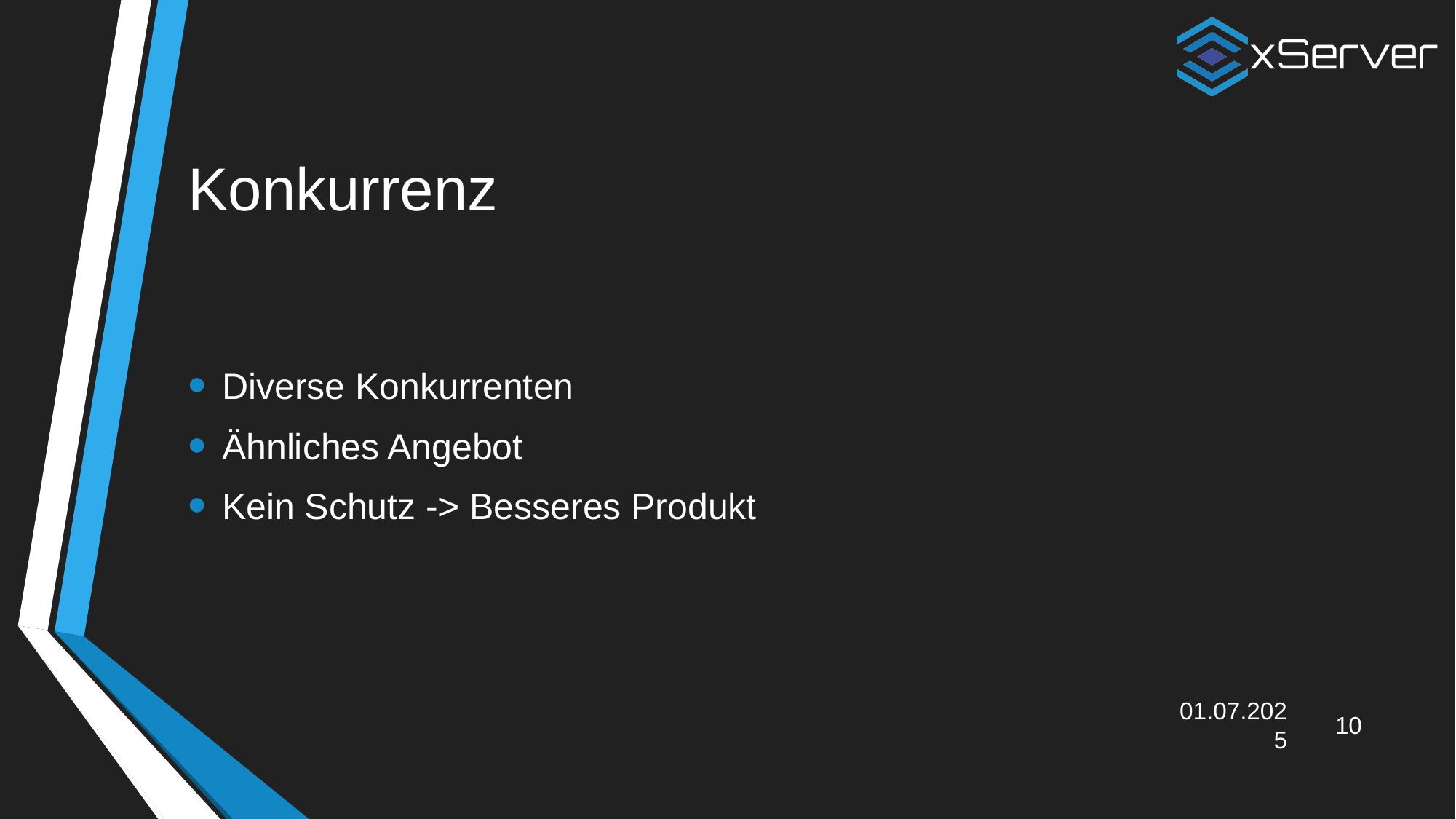

# Konkurrenz
Diverse Konkurrenten
Ähnliches Angebot
Kein Schutz -> Besseres Produkt

01.07.2025
10